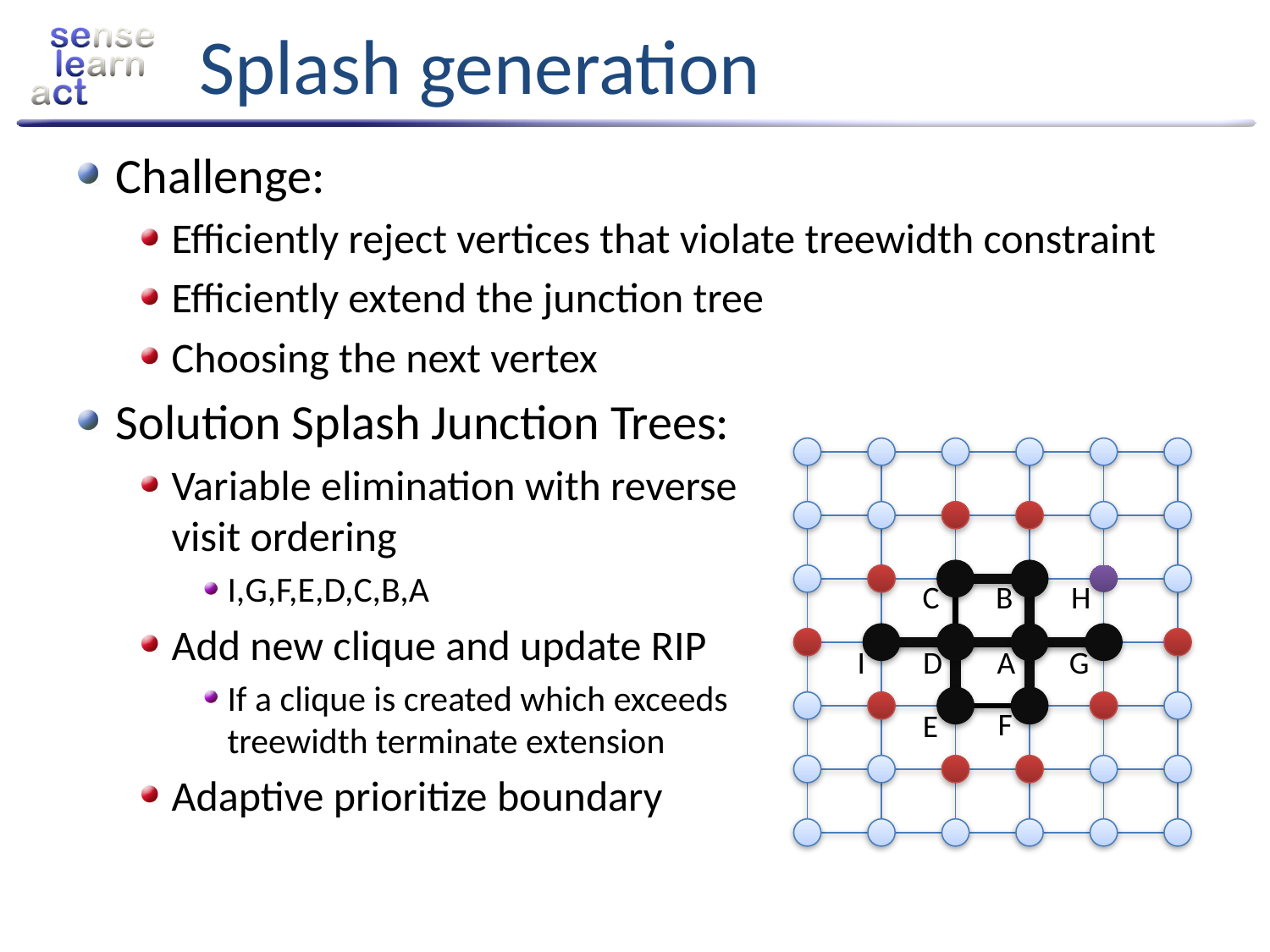

# Splash generation
Challenge:
Efficiently reject vertices that violate treewidth constraint
Efficiently extend the junction tree
Choosing the next vertex
Solution Splash Junction Trees:
Variable elimination with reverse
visit ordering
I,G,F,E,D,C,B,A
Add new clique and update RIP
If a clique is created which exceeds
treewidth terminate extension
Adaptive prioritize boundary

C
B
H

I
D
A
G

F
E